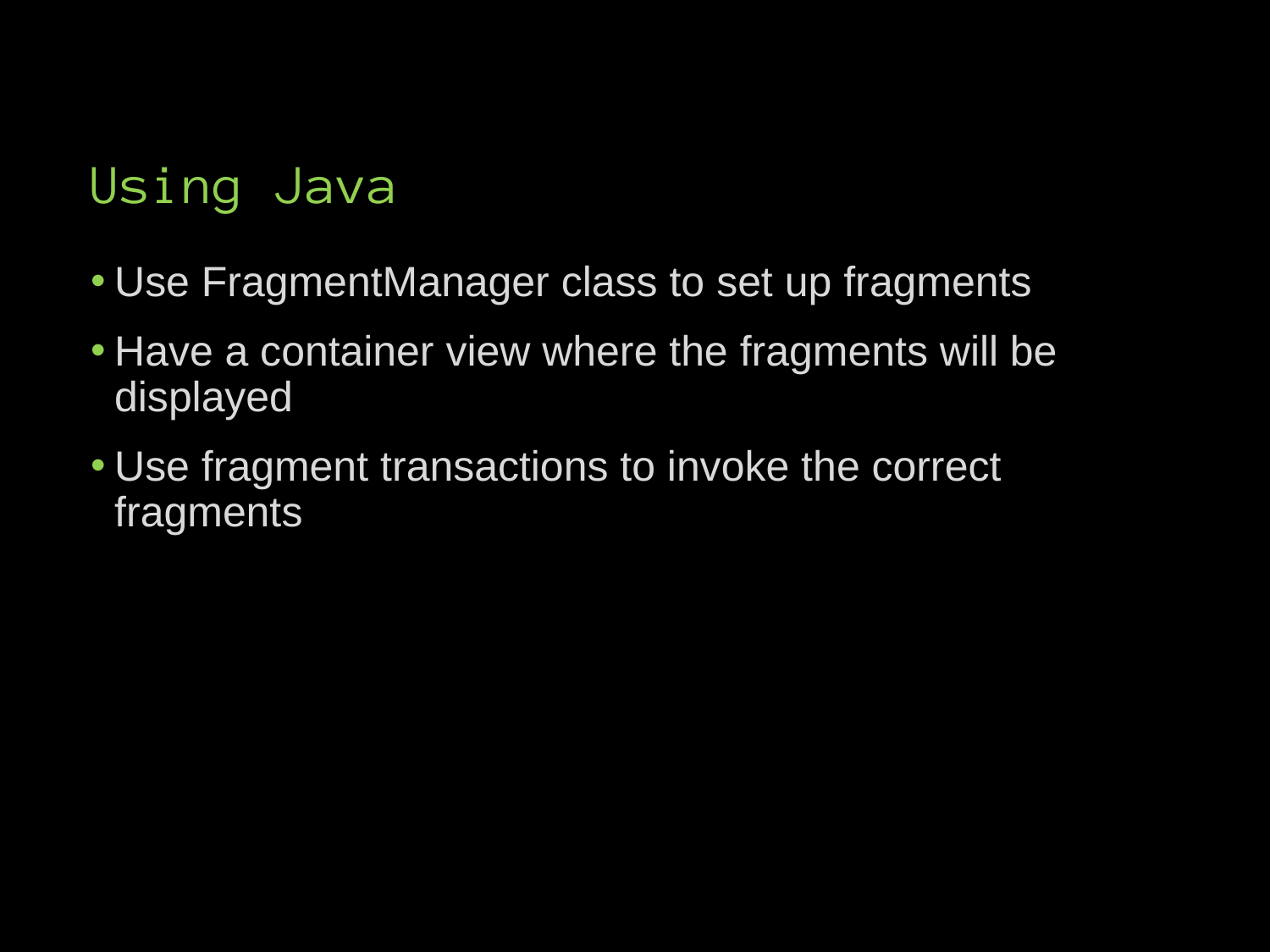

# Using Java
Use FragmentManager class to set up fragments
Have a container view where the fragments will be displayed
Use fragment transactions to invoke the correct fragments